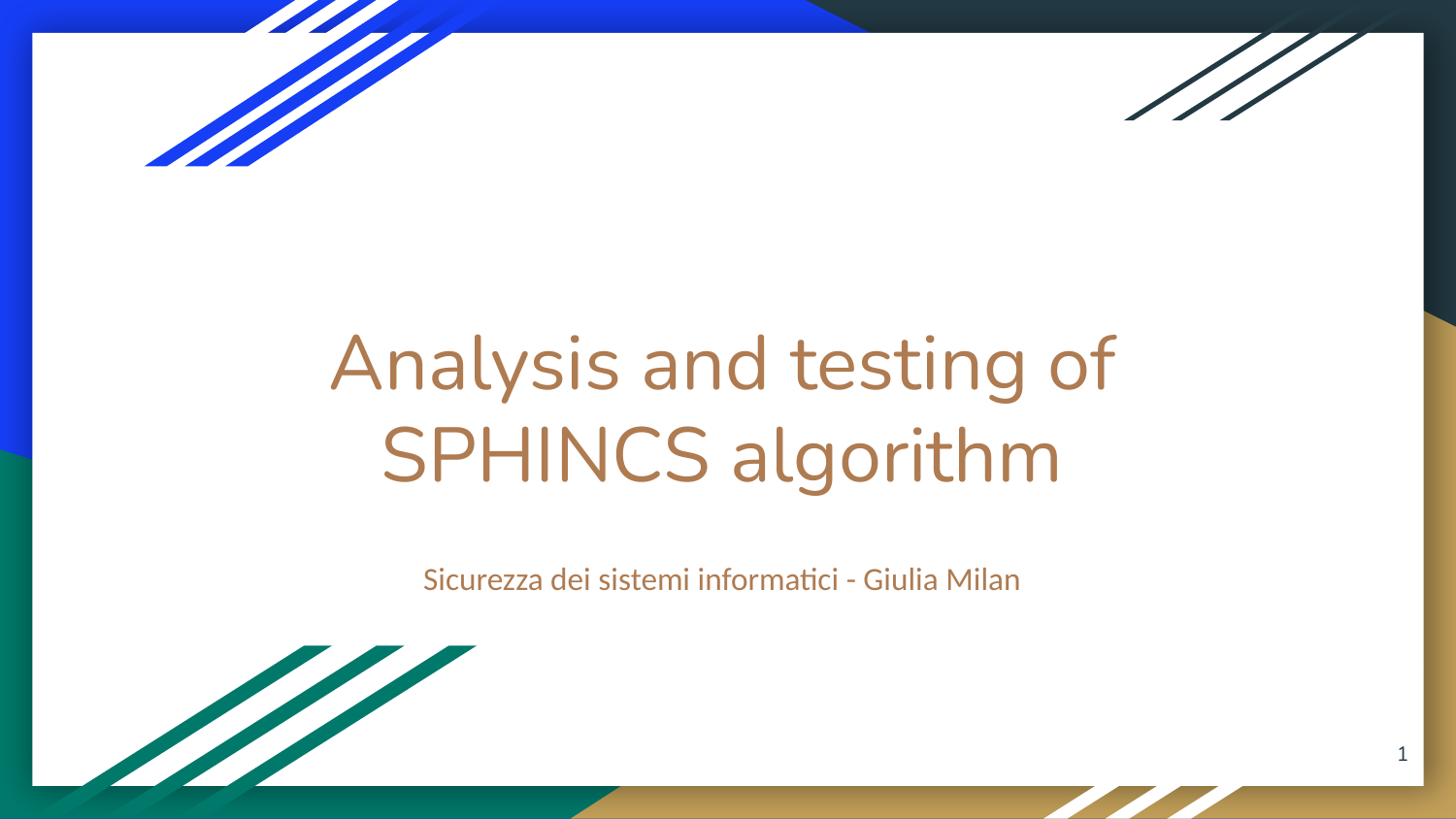

# Analysis and testing of SPHINCS algorithm
Sicurezza dei sistemi informatici - Giulia Milan
1